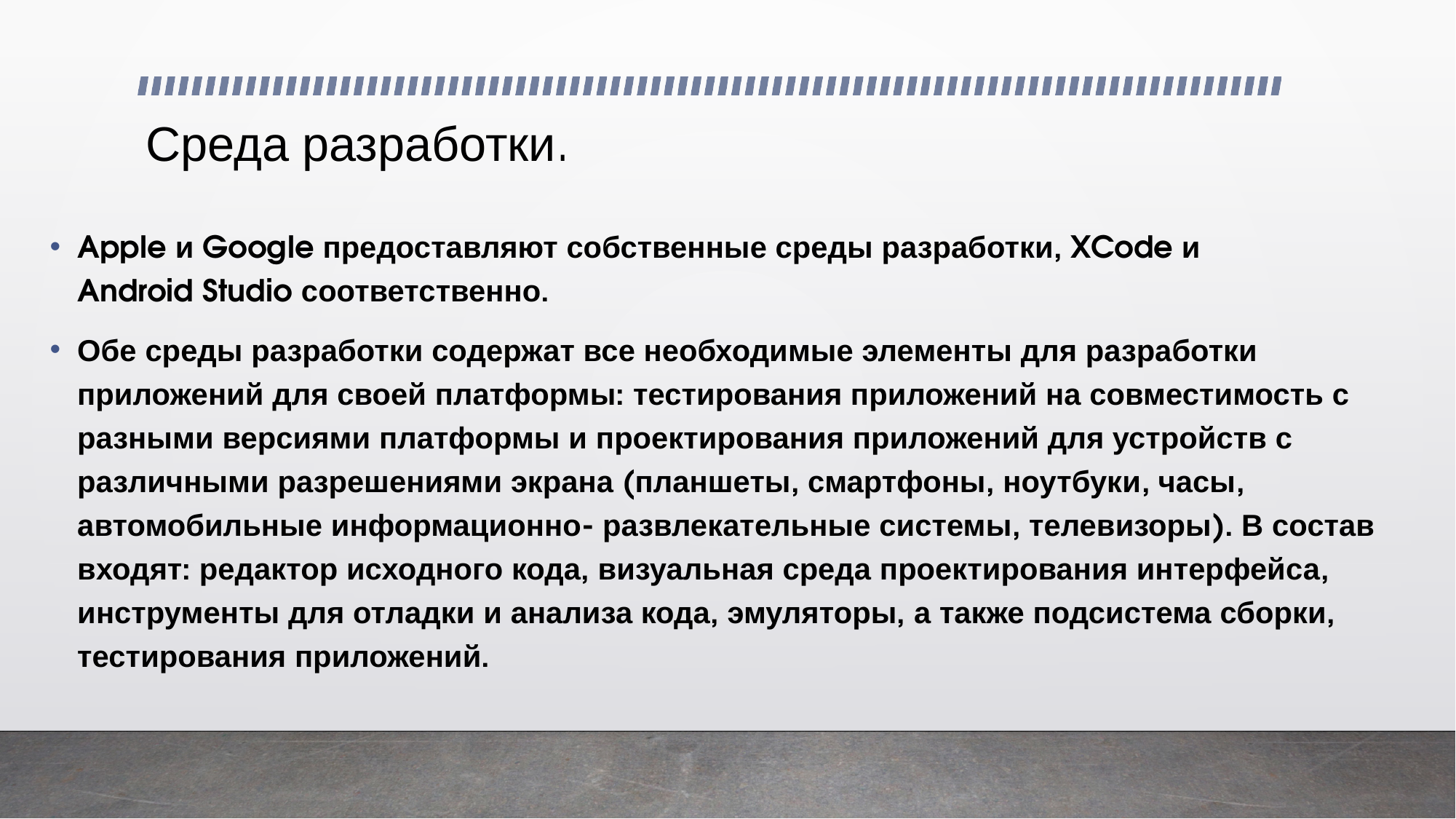

# Среда разработки.
Apple и Google предоставляют собственные среды разработки, XCode и Android Studio соответственно.
Обе среды разработки содержат все необходимые элементы для разработки приложений для своей платформы: тестирования приложений на совместимость с разными версиями платформы и проектирования приложений для устройств с различными разрешениями экрана (планшеты, смартфоны, ноутбуки, часы, автомобильные информационно- развлекательные системы, телевизоры). В состав входят: редактор исходного кода, визуальная среда проектирования интерфейса, инструменты для отладки и анализа кода, эмуляторы, а также подсистема сборки, тестирования приложений.